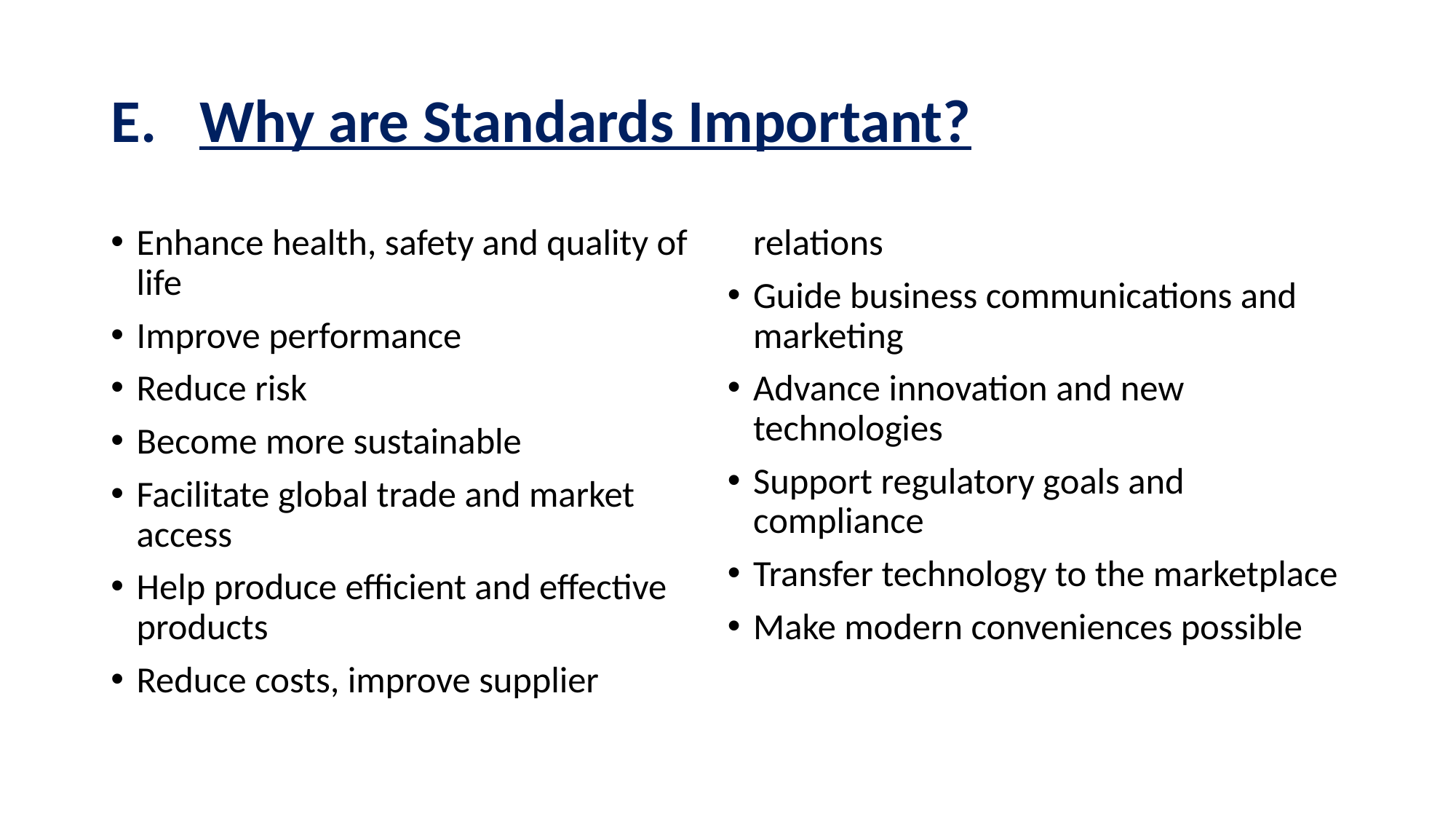

# Why are Standards Important?
Enhance health, safety and quality of life
Improve performance
Reduce risk
Become more sustainable
Facilitate global trade and market access
Help produce efficient and effective products
Reduce costs, improve supplier relations
Guide business communications and marketing
Advance innovation and new technologies
Support regulatory goals and compliance
Transfer technology to the marketplace
Make modern conveniences possible